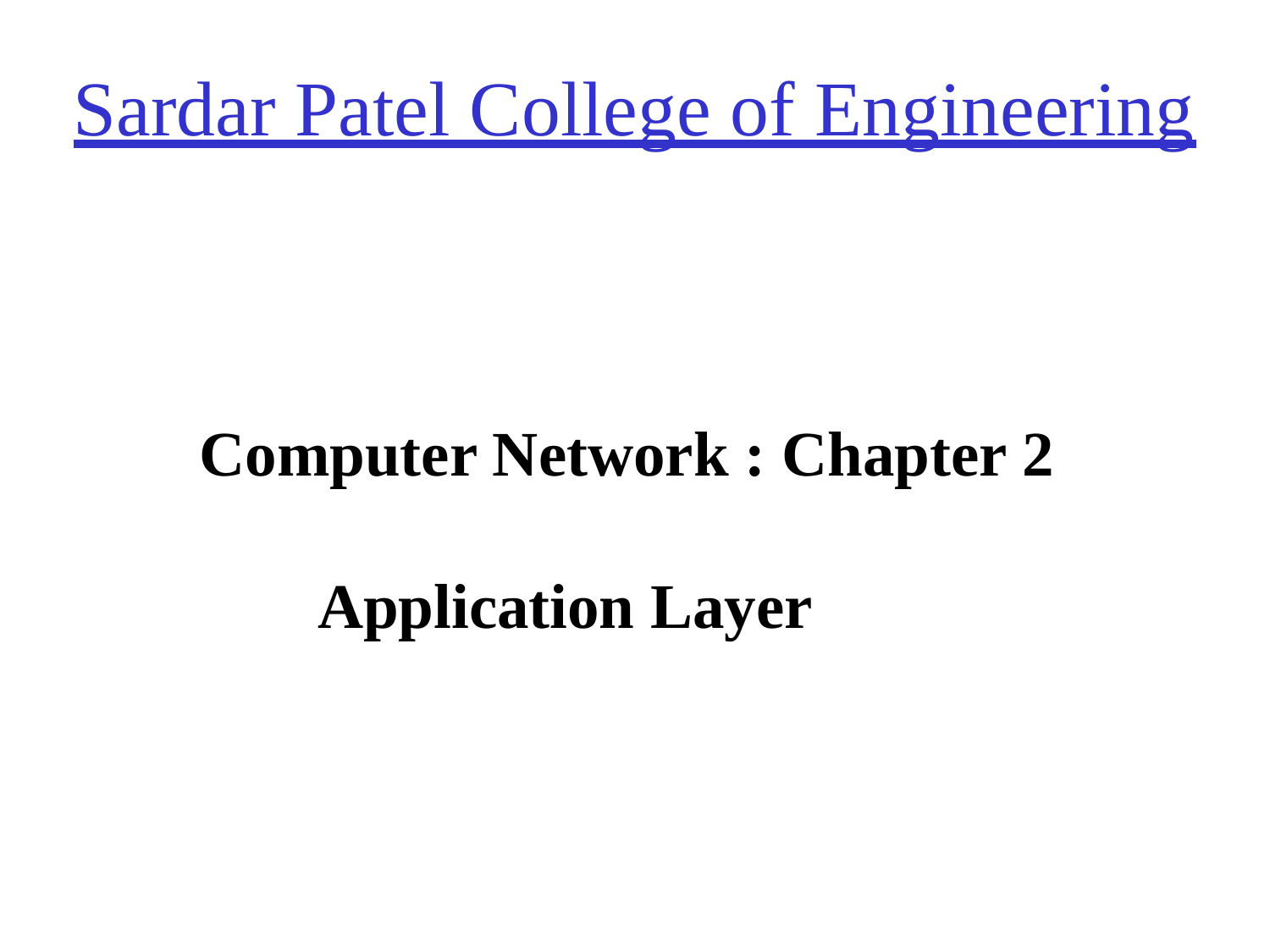

# Sardar Patel College of Engineering
Computer Network : Chapter 2

Application Layer